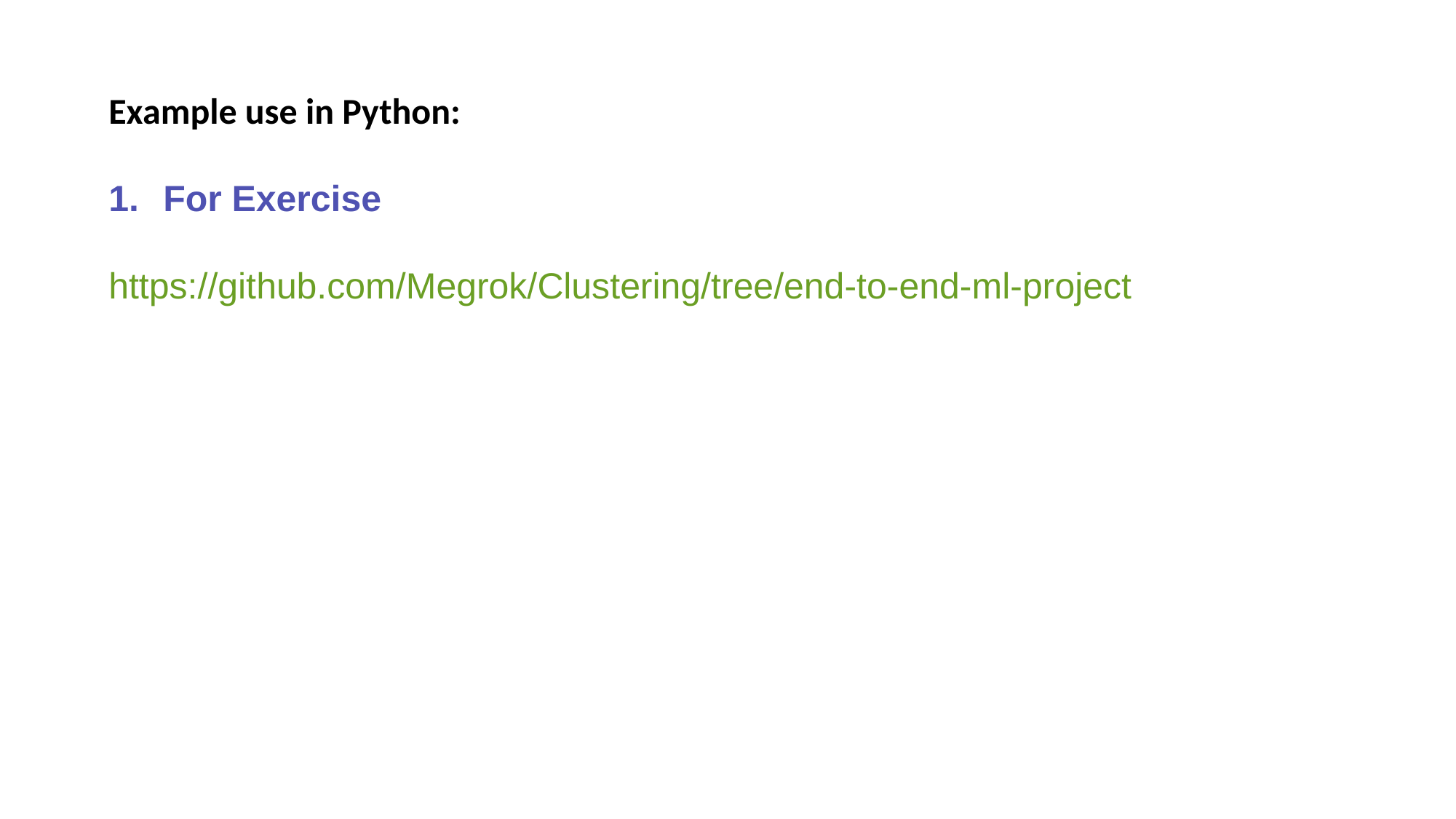

Example use in Python:

For Exercise

https://github.com/Megrok/Clustering/tree/end-to-end-ml-project